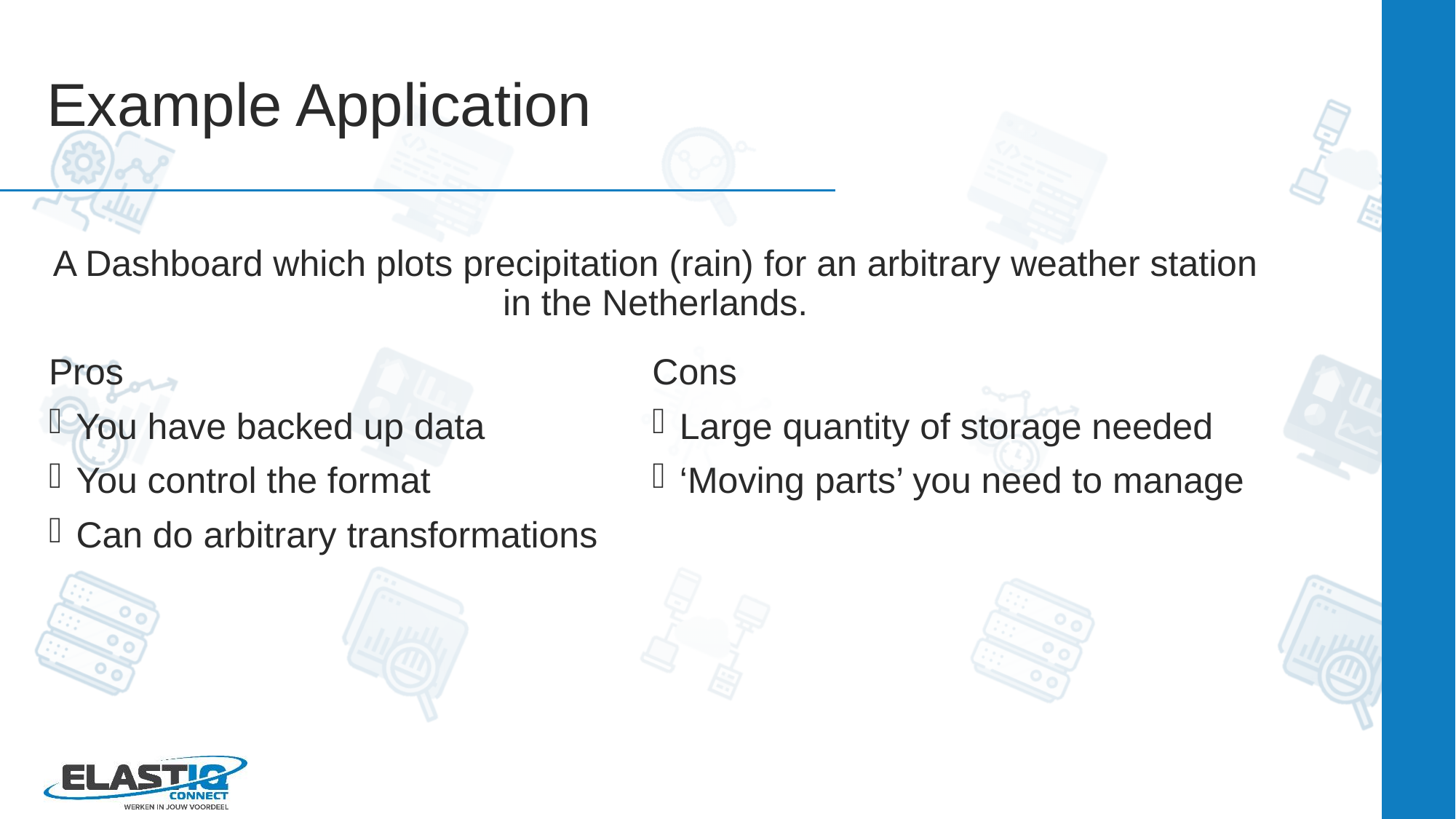

# Example Application
A Dashboard which plots precipitation (rain) for an arbitrary weather station in the Netherlands.

Pros
You have backed up data
You control the format
Can do arbitrary transformations

Cons
Large quantity of storage needed
‘Moving parts’ you need to manage